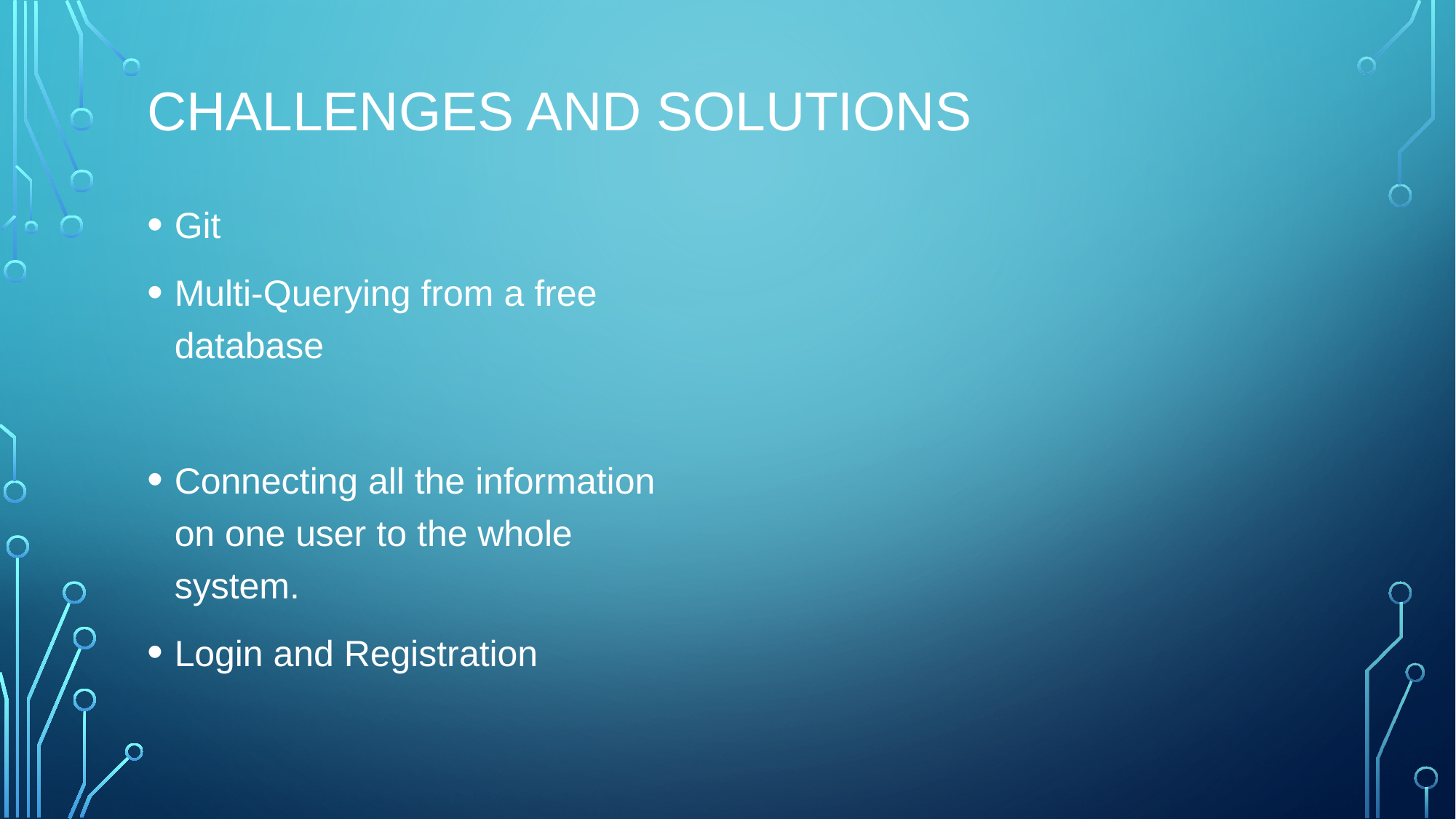

# Challenges and solutions
Git
Multi-Querying from a free database

Connecting all the information on one user to the whole system.
Login and Registration